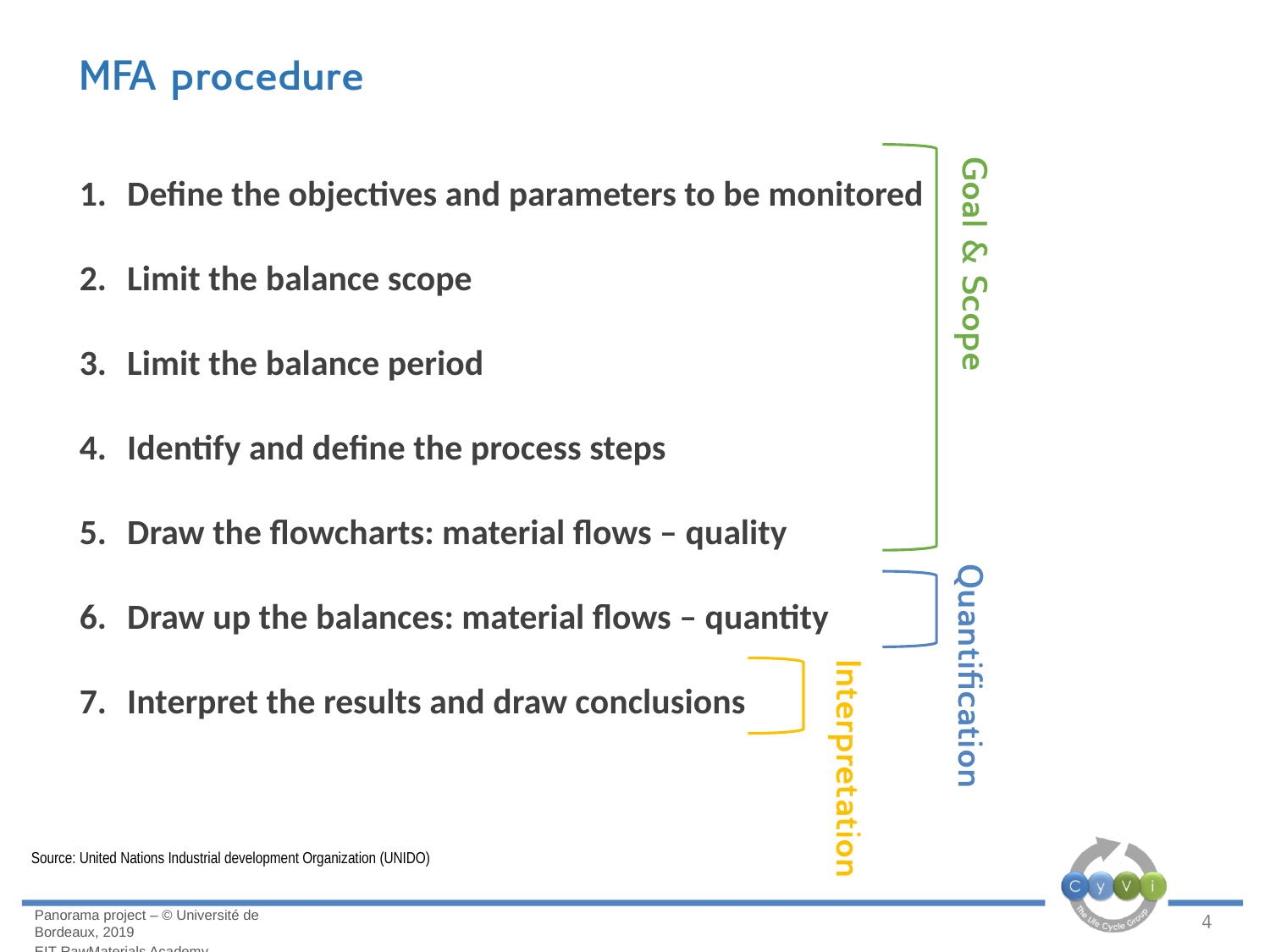

# MFA procedure
Define the objectives and parameters to be monitored
Limit the balance scope
Limit the balance period
Identify and define the process steps
Draw the flowcharts: material flows – quality
Draw up the balances: material flows – quantity
Interpret the results and draw conclusions

Goal & Scope
Quantification

Interpretation

Source: United Nations Industrial development Organization (UNIDO)